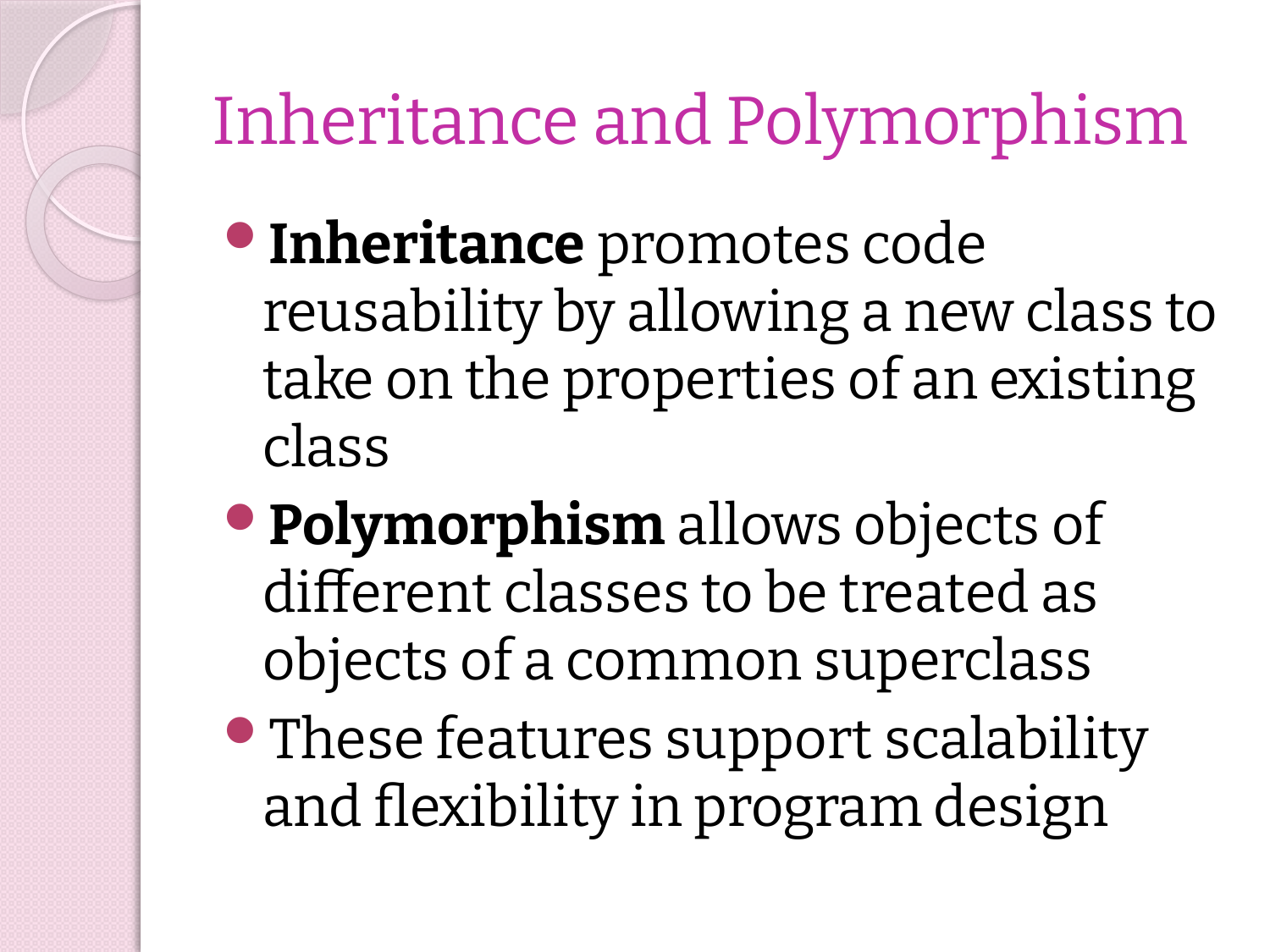

# Inheritance and Polymorphism
Inheritance promotes code reusability by allowing a new class to take on the properties of an existing class
Polymorphism allows objects of different classes to be treated as objects of a common superclass
These features support scalability and flexibility in program design